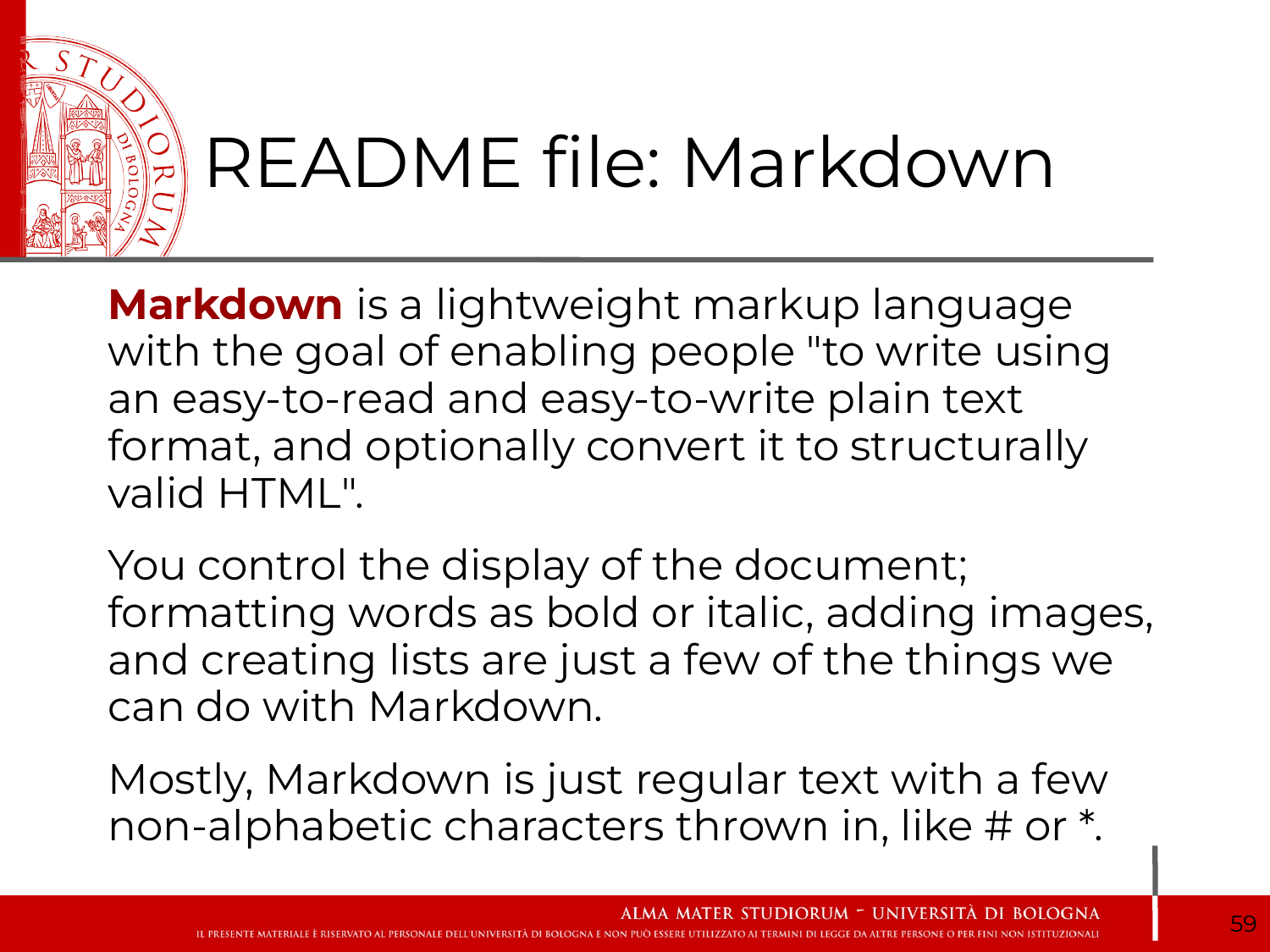

# README file: Markdown
Markdown is a lightweight markup language with the goal of enabling people "to write using an easy-to-read and easy-to-write plain text format, and optionally convert it to structurally valid HTML".
You control the display of the document; formatting words as bold or italic, adding images, and creating lists are just a few of the things we can do with Markdown.
Mostly, Markdown is just regular text with a few non-alphabetic characters thrown in, like # or *.
59